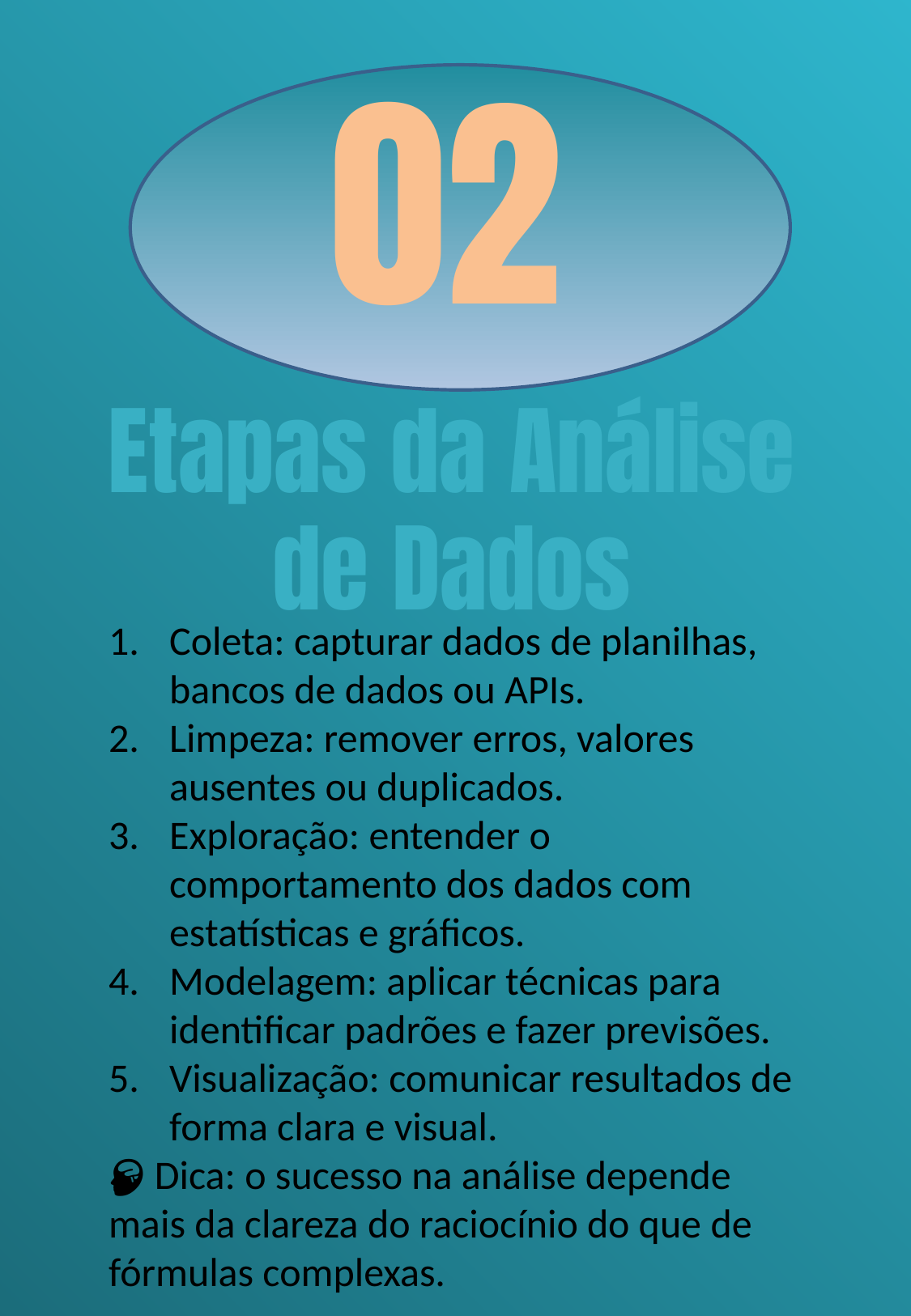

02

Etapas da Análise de Dados
Coleta: capturar dados de planilhas, bancos de dados ou APIs.
Limpeza: remover erros, valores ausentes ou duplicados.
Exploração: entender o comportamento dos dados com estatísticas e gráficos.
Modelagem: aplicar técnicas para identificar padrões e fazer previsões.
Visualização: comunicar resultados de forma clara e visual.
🧠 Dica: o sucesso na análise depende mais da clareza do raciocínio do que de fórmulas complexas.
5